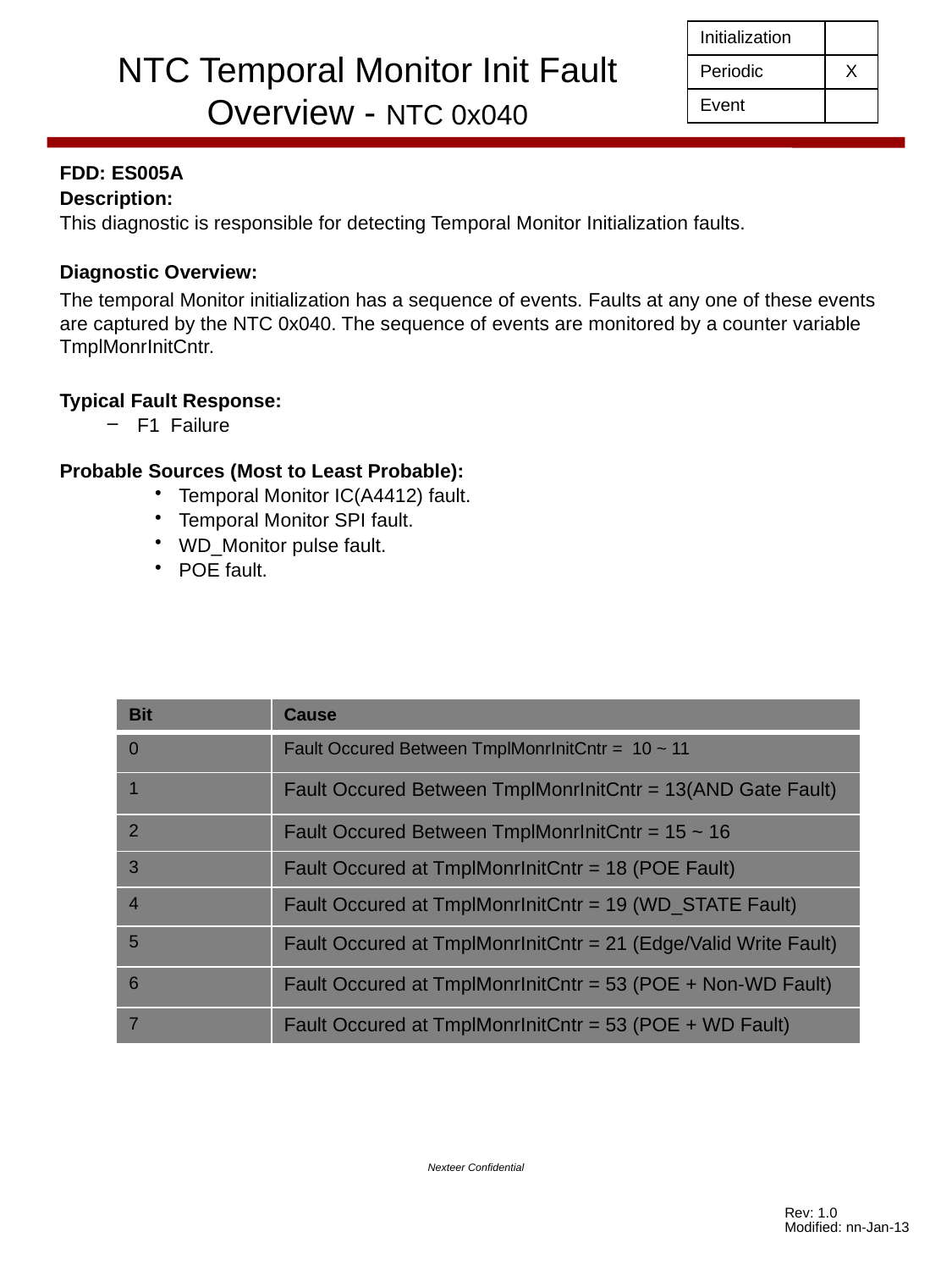

# NTC Temporal Monitor Init Fault Overview - NTC 0x040
| Initialization |  |
| --- | --- |
| Periodic | X |
| Event |  |
FDD: ES005A
Description:
This diagnostic is responsible for detecting Temporal Monitor Initialization faults.

Diagnostic Overview:
The temporal Monitor initialization has a sequence of events. Faults at any one of these events are captured by the NTC 0x040. The sequence of events are monitored by a counter variable TmplMonrInitCntr.

Typical Fault Response:
F1  Failure
Probable Sources (Most to Least Probable):
Temporal Monitor IC(A4412) fault.
Temporal Monitor SPI fault.
WD_Monitor pulse fault.
POE fault.

| Bit | Cause |
| --- | --- |
| 0 | Fault Occured Between TmplMonrInitCntr = 10 ~ 11 |
| 1 | Fault Occured Between TmplMonrInitCntr = 13(AND Gate Fault) |
| 2 | Fault Occured Between TmplMonrInitCntr = 15 ~ 16 |
| 3 | Fault Occured at TmplMonrInitCntr = 18 (POE Fault) |
| 4 | Fault Occured at TmplMonrInitCntr = 19 (WD\_STATE Fault) |
| 5 | Fault Occured at TmplMonrInitCntr = 21 (Edge/Valid Write Fault) |
| 6 | Fault Occured at TmplMonrInitCntr = 53 (POE + Non-WD Fault) |
| 7 | Fault Occured at TmplMonrInitCntr = 53 (POE + WD Fault) |
Nexteer Confidential
Rev: 1.0
Modified: nn-Jan-13